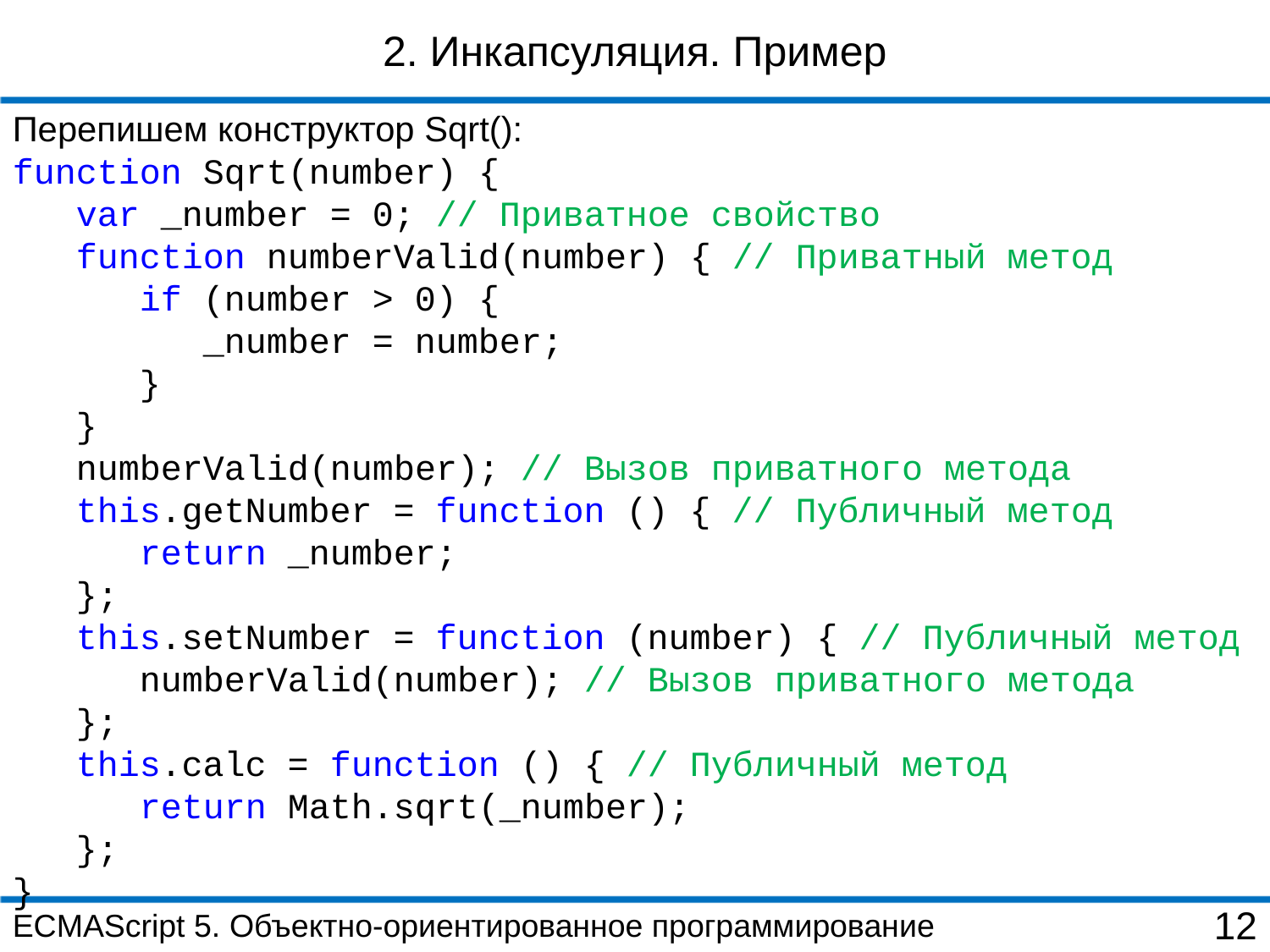

2. Инкапсуляция. Пример
Перепишем конструктор Sqrt():
function Sqrt(number) {
   var _number = 0; // Приватное свойство
   function numberValid(number) { // Приватный метод
      if (number > 0) {
         _number = number;
      }
   }
   numberValid(number); // Вызов приватного метода
   this.getNumber = function () { // Публичный метод
      return _number;
   };
   this.setNumber = function (number) { // Публичный метод
      numberValid(number); // Вызов приватного метода
   };
   this.calc = function () { // Публичный метод
      return Math.sqrt(_number);
   };
}
ECMAScript 5. Объектно-ориентированное программирование
12